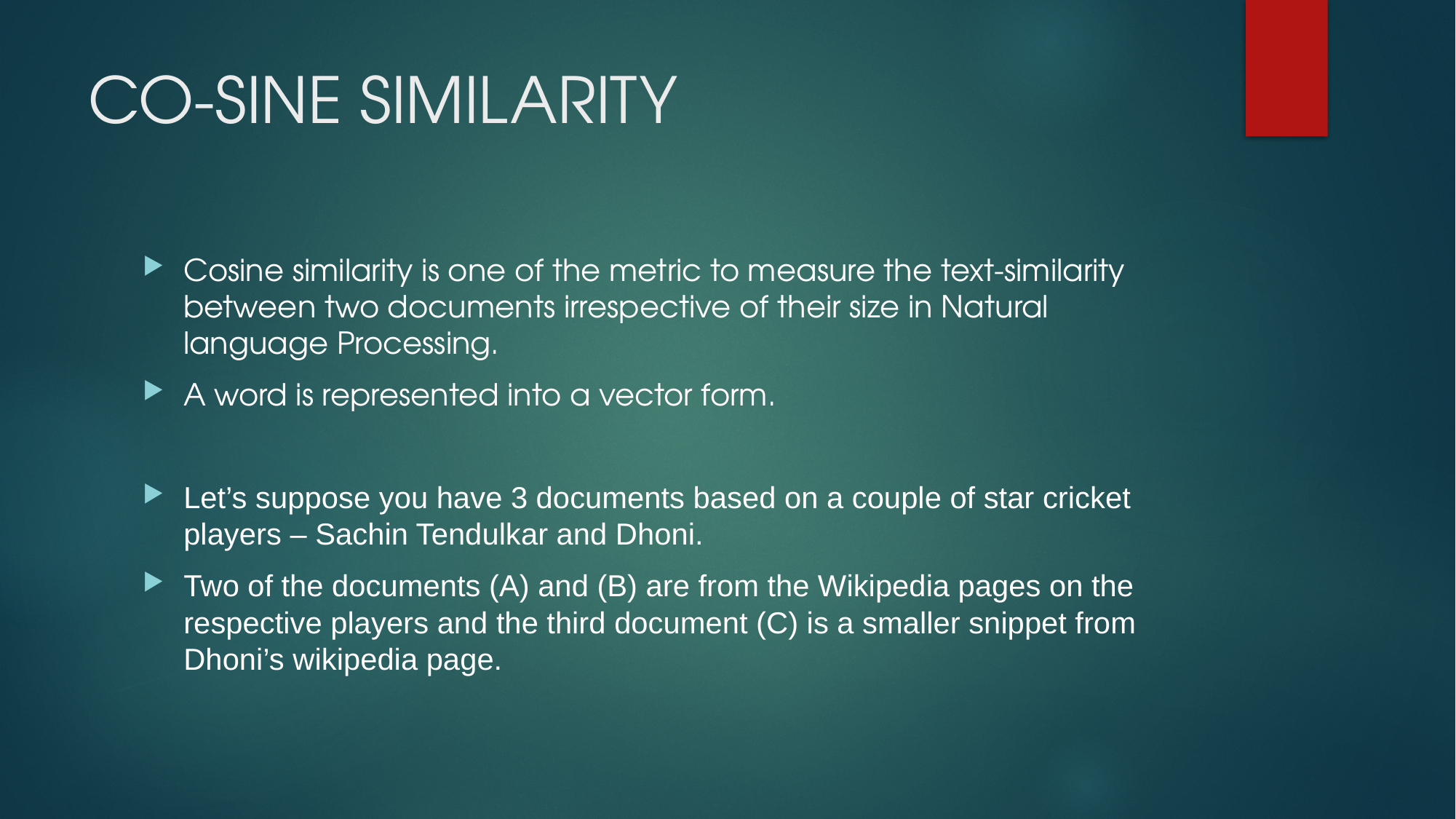

# CO-SINE SIMILARITY
Cosine similarity is one of the metric to measure the text-similarity between two documents irrespective of their size in Natural language Processing.
A word is represented into a vector form.

Let’s suppose you have 3 documents based on a couple of star cricket players – Sachin Tendulkar and Dhoni.
Two of the documents (A) and (B) are from the Wikipedia pages on the respective players and the third document (C) is a smaller snippet from Dhoni’s wikipedia page.